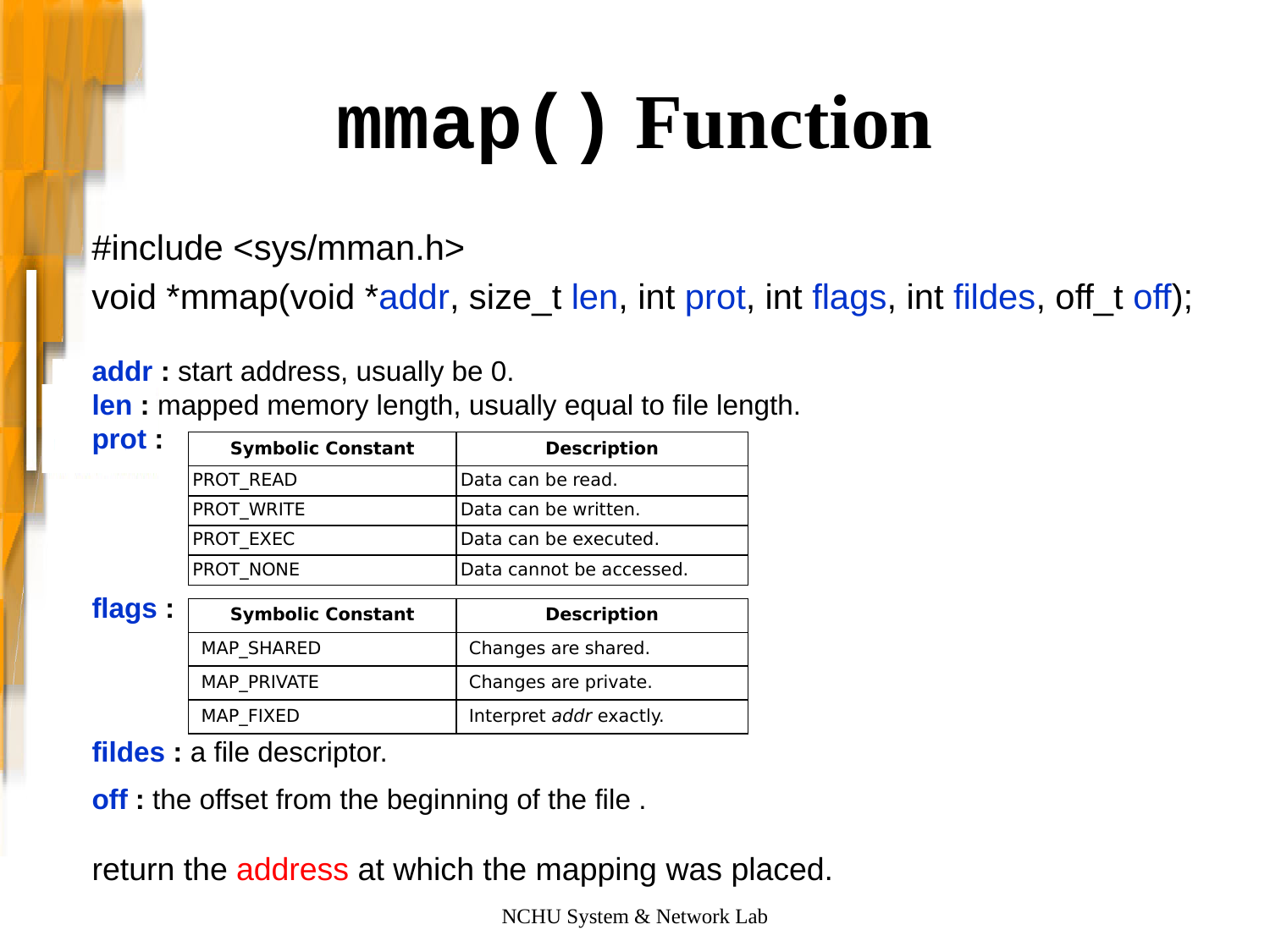

# mmap() Function
#include <sys/mman.h>
void *mmap(void *addr, size_t len, int prot, int flags, int fildes, off_t off);
addr : start address, usually be 0.
len : mapped memory length, usually equal to file length.
prot :

flags :

fildes : a file descriptor.
off : the offset from the beginning of the file .

| Symbolic Constant | Description |
| --- | --- |
| PROT\_READ | Data can be read. |
| PROT\_WRITE | Data can be written. |
| PROT\_EXEC | Data can be executed. |
| PROT\_NONE | Data cannot be accessed. |

| Symbolic Constant | Description |
| --- | --- |
| MAP\_SHARED | Changes are shared. |
| MAP\_PRIVATE | Changes are private. |
| MAP\_FIXED | Interpret addr exactly. |
return the address at which the mapping was placed.
NCHU System & Network Lab